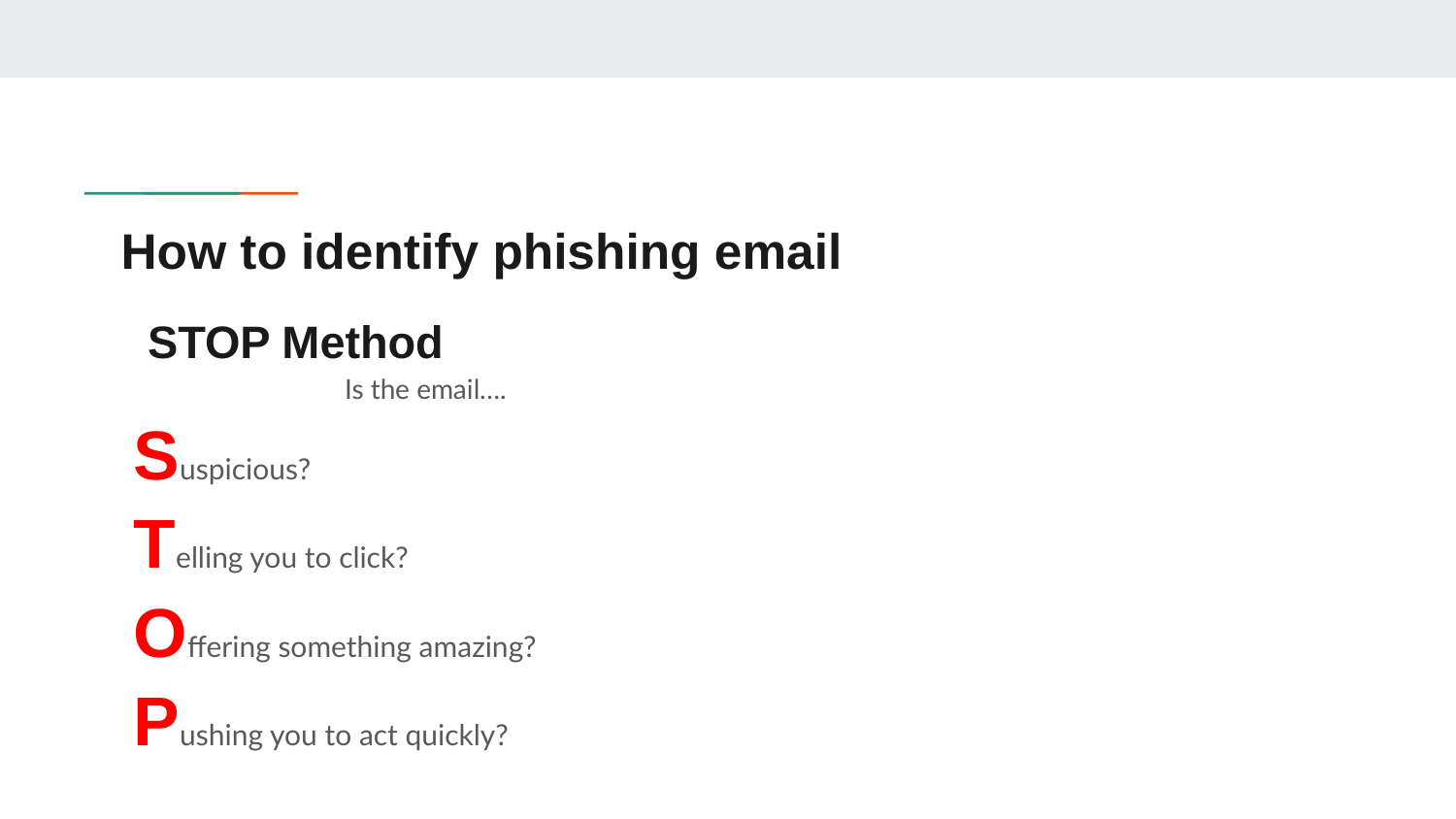

# How to identify phishing email
  STOP Method
                              Is the email….
Suspicious?
Telling you to click?
Offering something amazing?
Pushing you to act quickly?